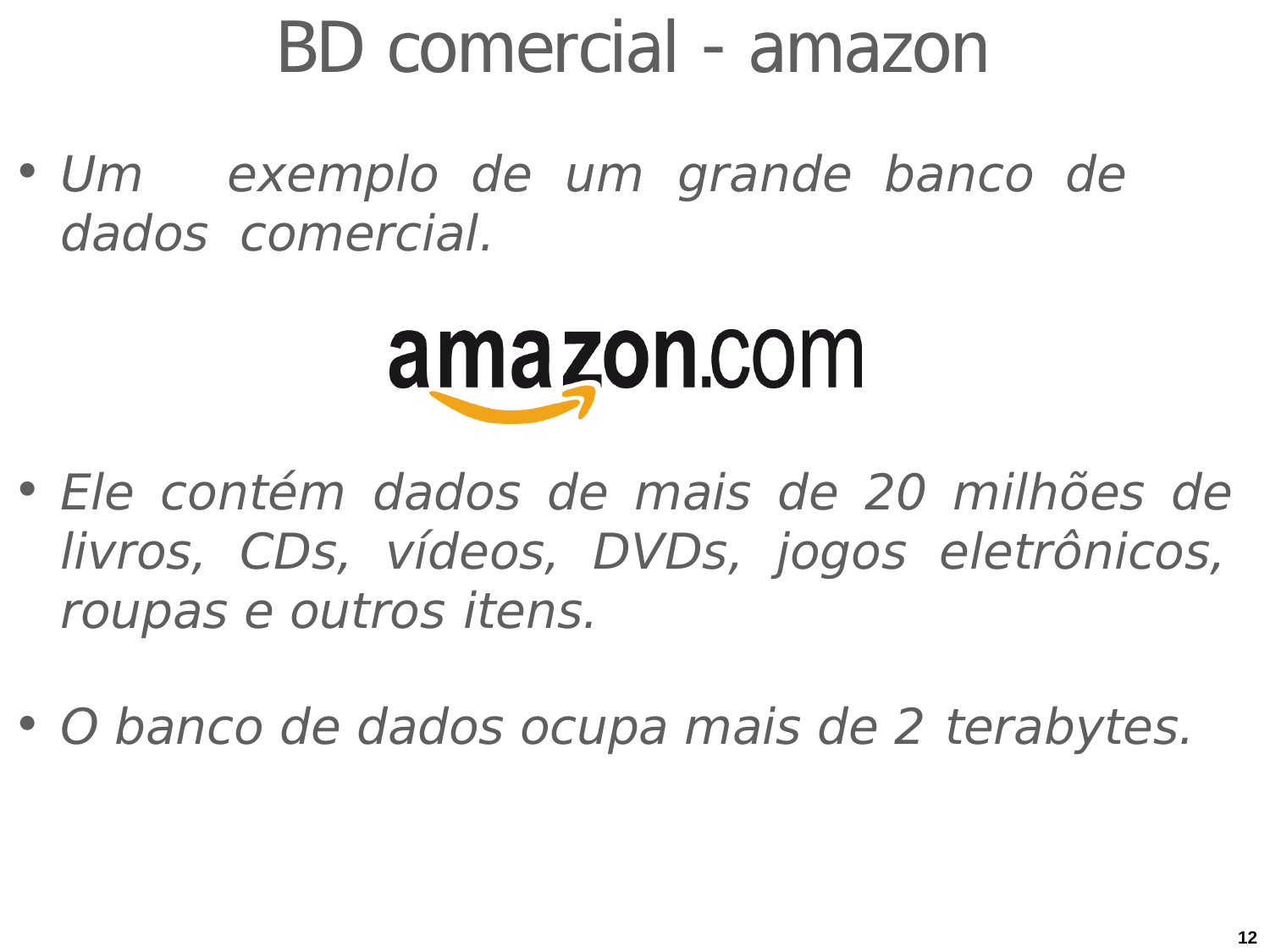

# BD comercial - amazon
Um	exemplo	de	um	grande	banco	de	dados  comercial.

Ele contém dados de mais de 20 milhões de  livros, CDs, vídeos, DVDs, jogos eletrônicos,  roupas e outros itens.

O banco de dados ocupa mais de 2 terabytes.
12